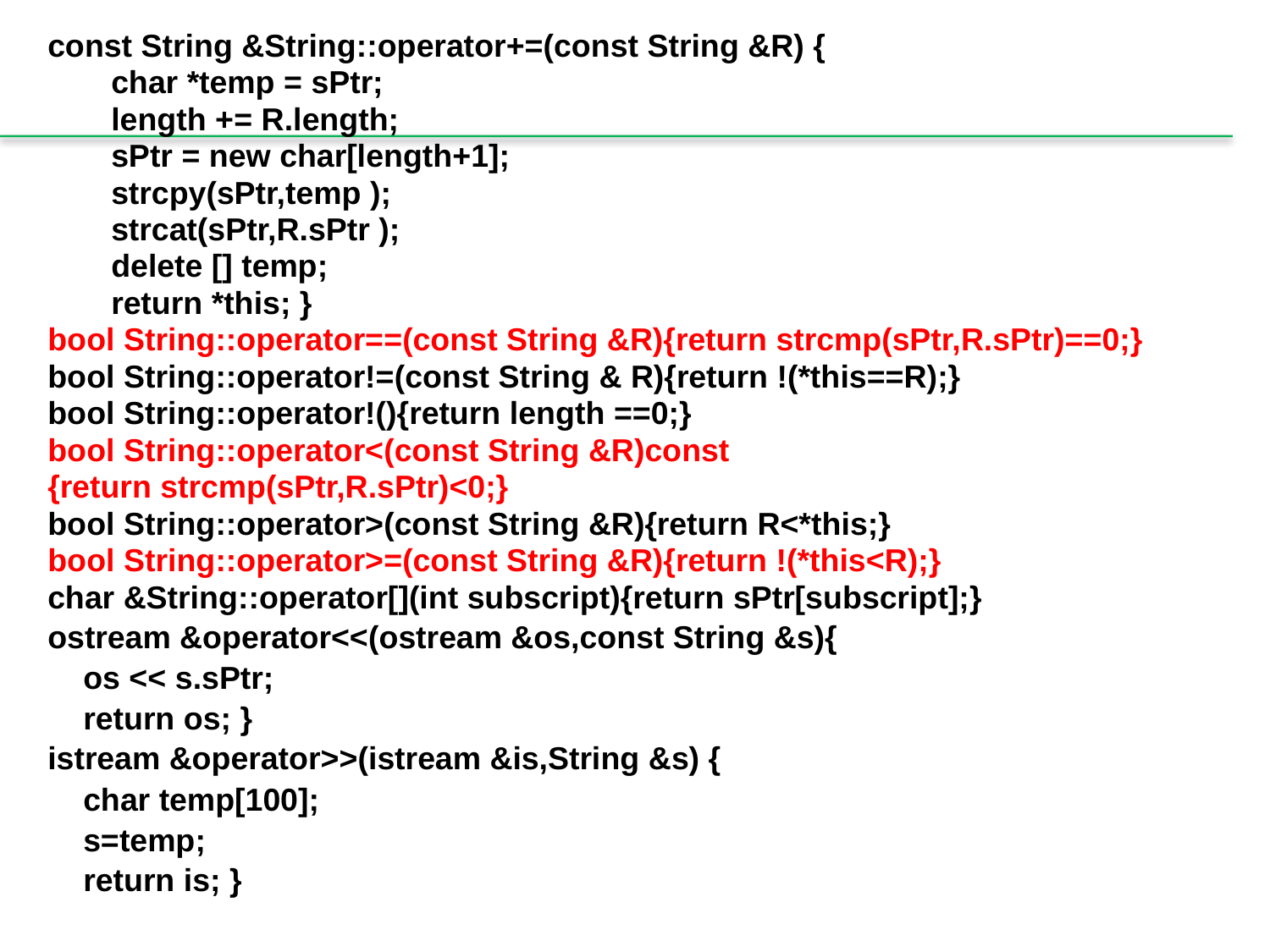

const String &String::operator+=(const String &R) {
char *temp = sPtr;
length += R.length;
sPtr = new char[length+1];
strcpy(sPtr,temp );
strcat(sPtr,R.sPtr );
delete [] temp;
return *this; }
bool String::operator==(const String &R){return strcmp(sPtr,R.sPtr)==0;}
bool String::operator!=(const String & R){return !(*this==R);}
bool String::operator!(){return length ==0;}
bool String::operator<(const String &R)const
{return strcmp(sPtr,R.sPtr)<0;}
bool String::operator>(const String &R){return R<*this;}
bool String::operator>=(const String &R){return !(*this<R);}
char &String::operator[](int subscript){return sPtr[subscript];}
ostream &operator<<(ostream &os,const String &s){
    os << s.sPtr;
    return os; }
istream &operator>>(istream &is,String &s) {
    char temp[100];
    s=temp;
    return is; }